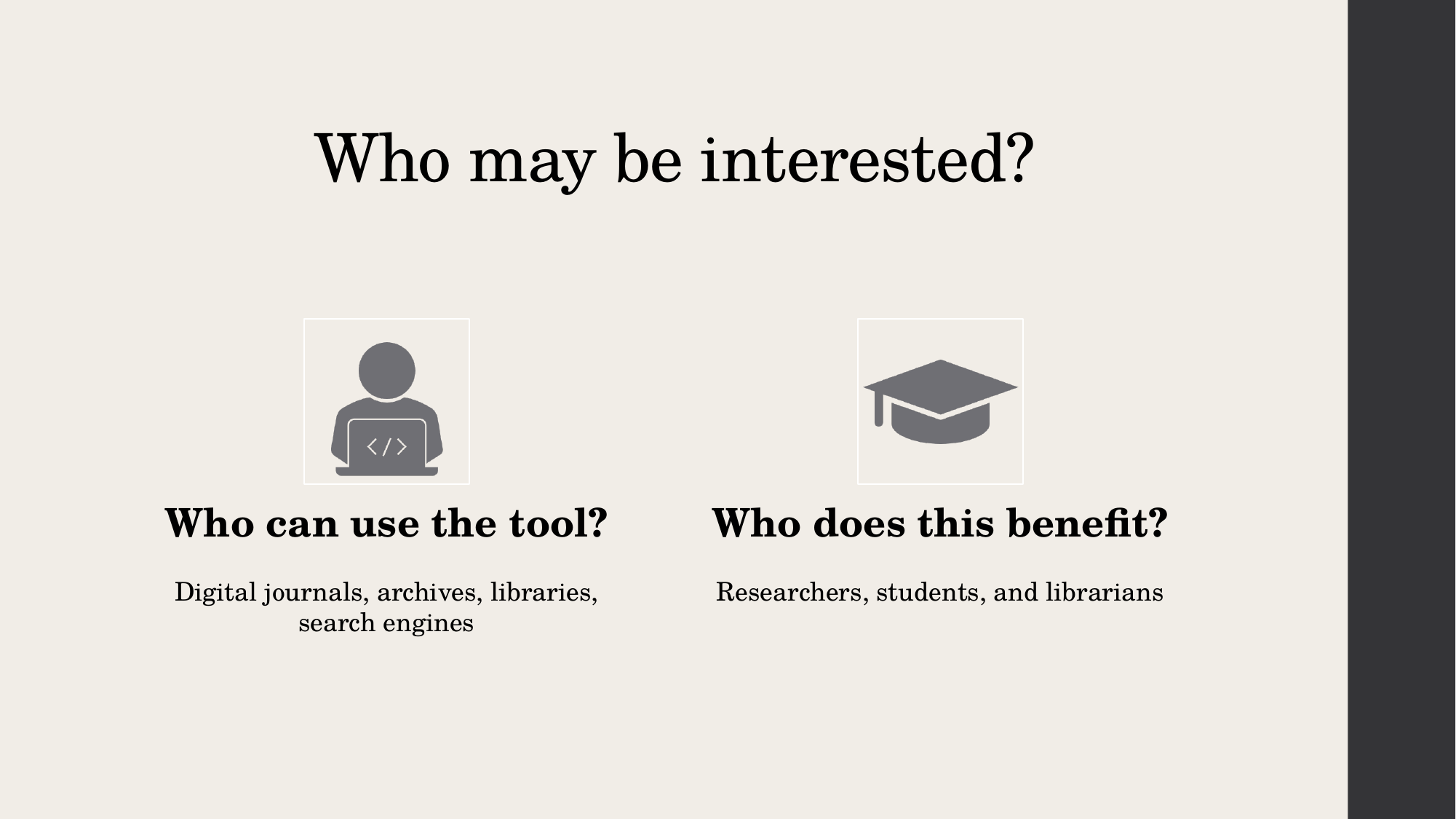

# Who may be interested?
Who can use the tool?
Digital journals, archives, libraries, search engines
Who does this benefit?
Researchers, students, and librarians